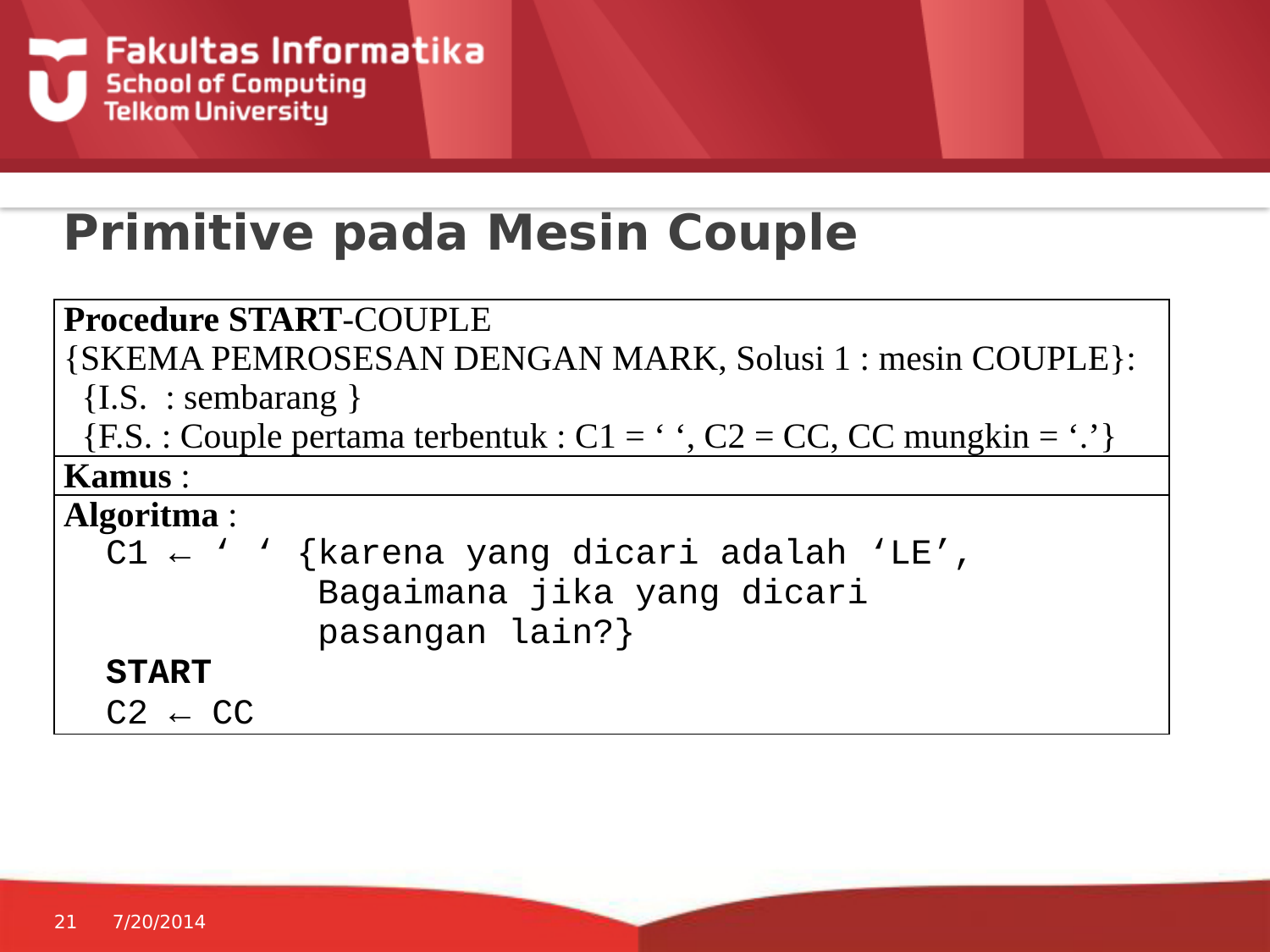

# Primitive pada Mesin Couple
| Procedure START-COUPLE {SKEMA PEMROSESAN DENGAN MARK, Solusi 1 : mesin COUPLE}: {I.S. : sembarang } {F.S. : Couple pertama terbentuk : C1 = ‘ ‘, C2 = CC, CC mungkin = ‘.’} |
| --- |
| Kamus : |
| Algoritma : C1 ← ‘ ‘ {karena yang dicari adalah ‘LE’, Bagaimana jika yang dicari pasangan lain?} START C2 ← CC |

21
7/20/2014